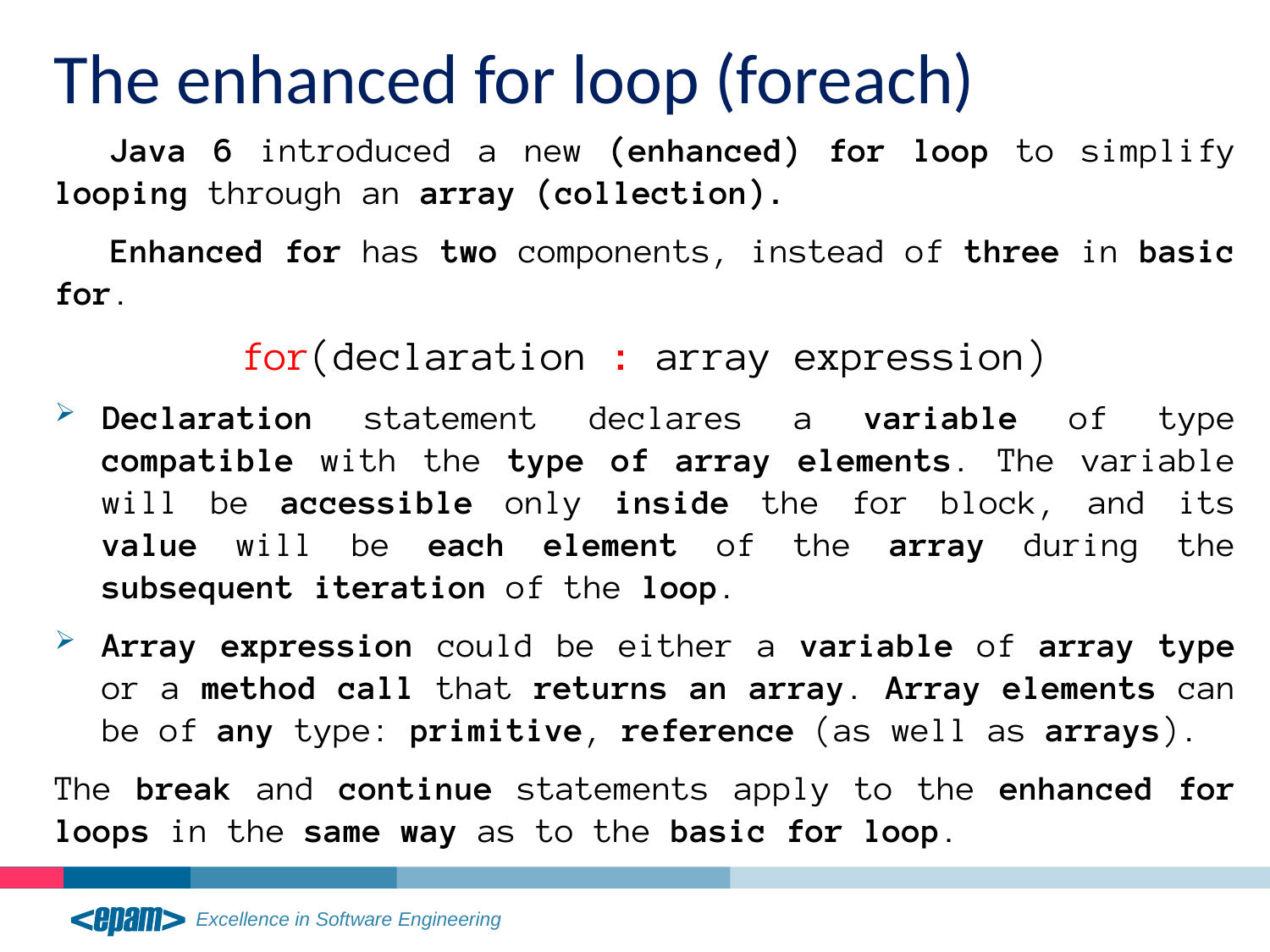

The enhanced for loop (foreach)
Java 6 introduced a new (enhanced) for loop to simplify looping through an array (collection).
Enhanced for has two components, instead of three in basic for.
for(declaration : array expression)
Declaration statement declares a variable of type compatible with the type of array elements. The variable will be accessible only inside the for block, and its value will be each element of the array during the subsequent iteration of the loop.
Array expression could be either a variable of array type or a method call that returns an array. Array elements can be of any type: primitive, reference (as well as arrays).
The break and continue statements apply to the enhanced for loops in the same way as to the basic for loop.
24